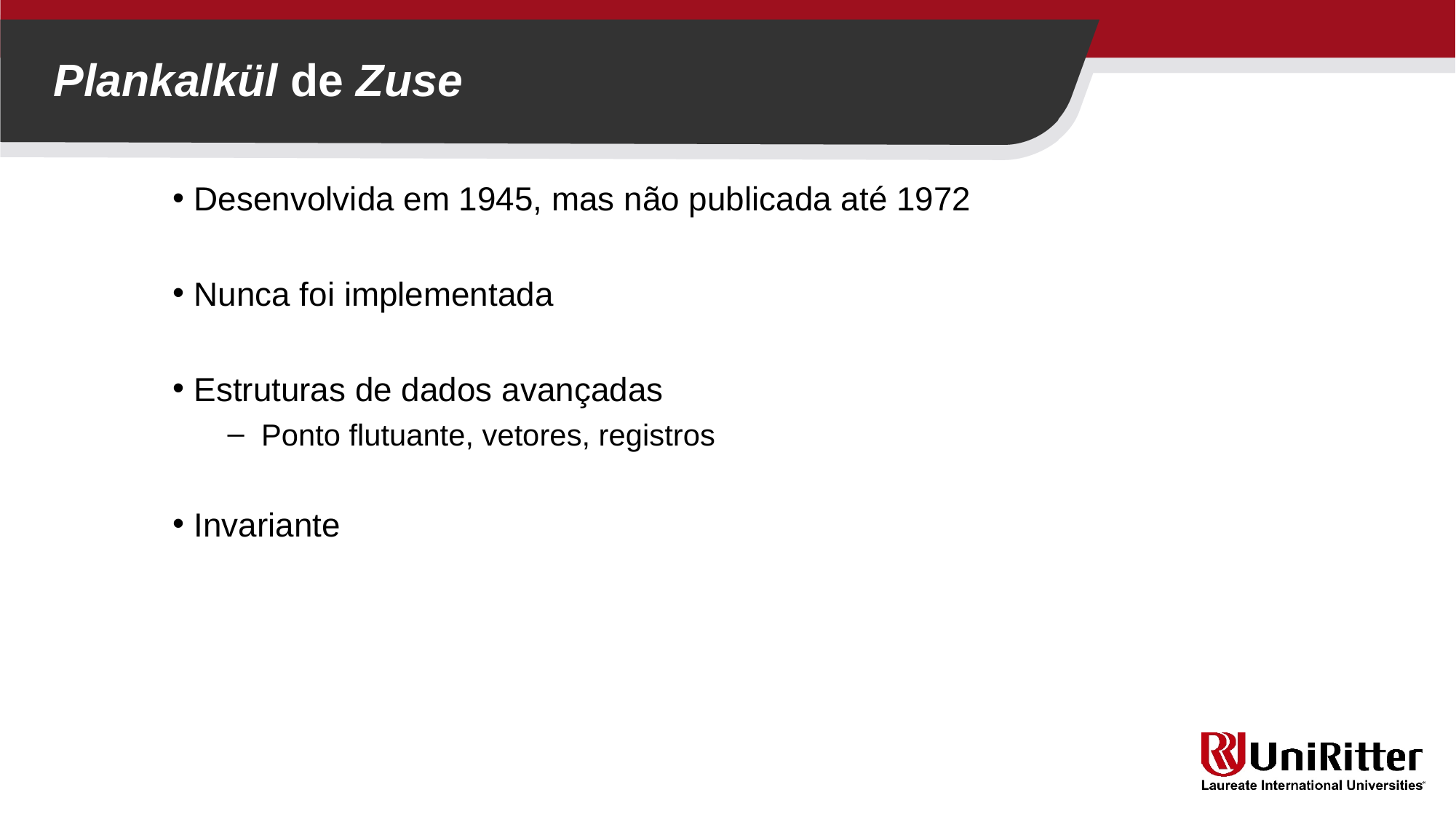

Plankalkül de Zuse
Desenvolvida em 1945, mas não publicada até 1972

Nunca foi implementada

Estruturas de dados avançadas
Ponto flutuante, vetores, registros

Invariante